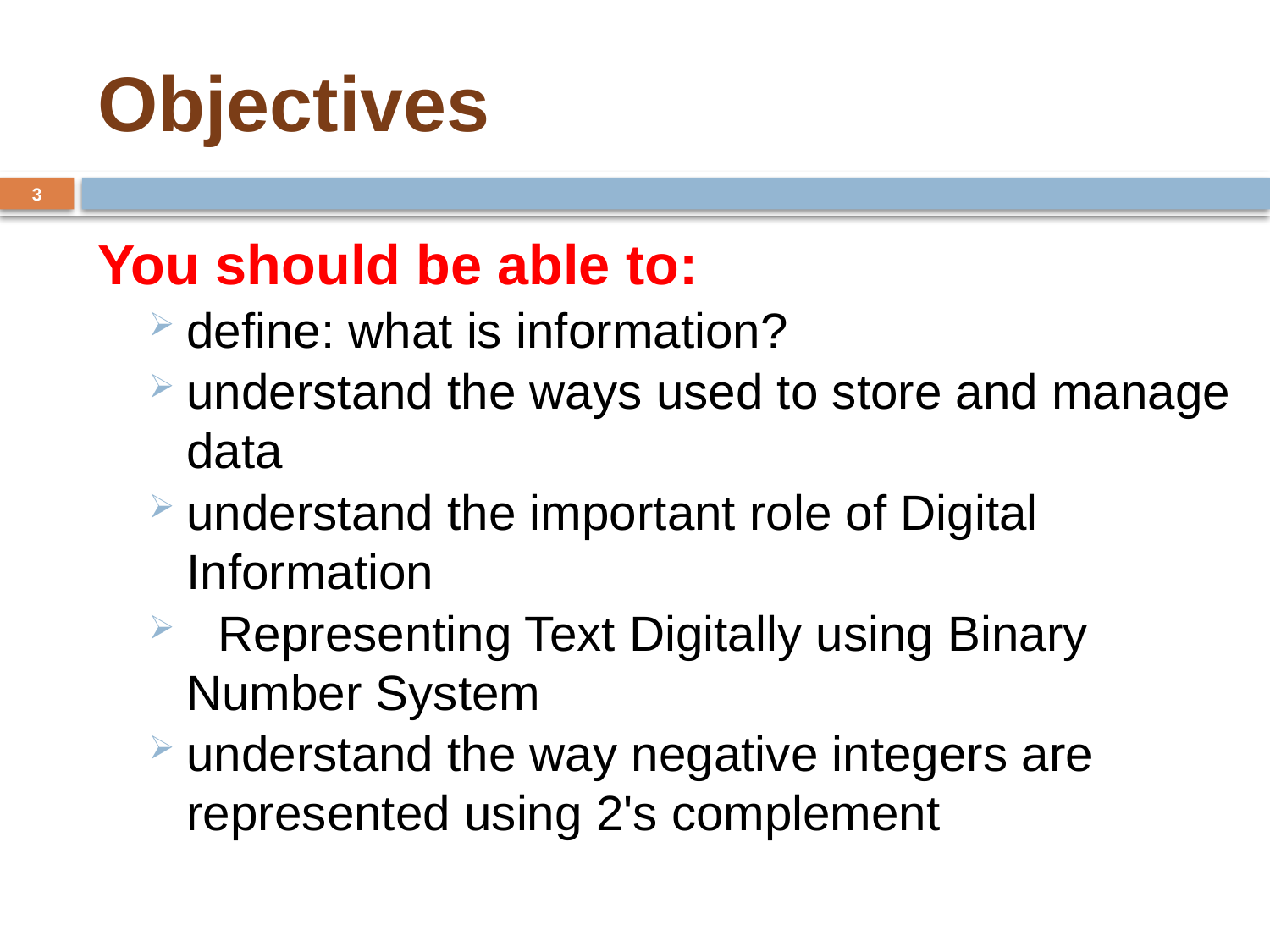

# Objectives
3
You should be able to:
define: what is information?
understand the ways used to store and manage data
understand the important role of Digital Information
	Representing Text Digitally using Binary Number System
understand the way negative integers are represented using 2's complement